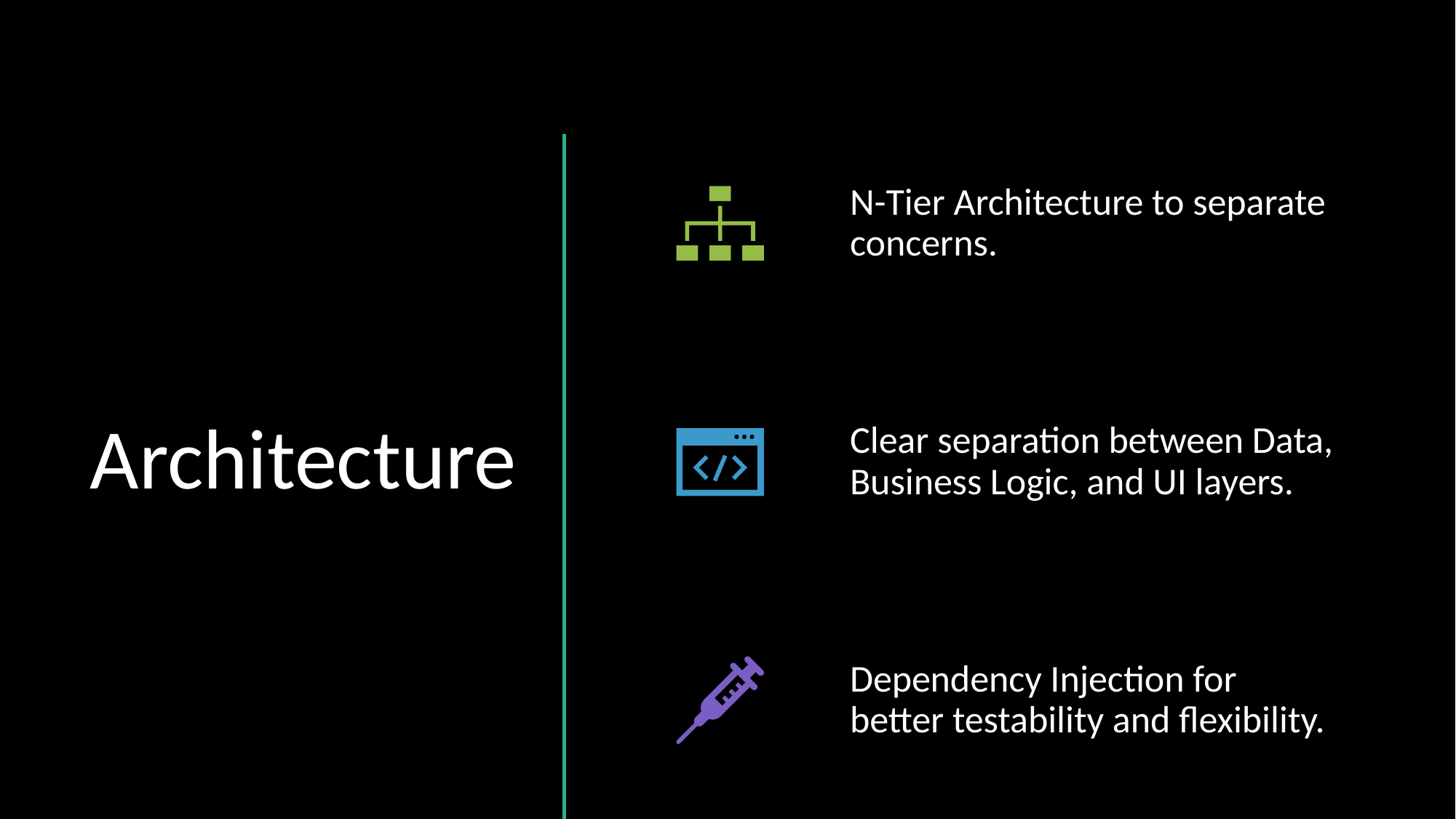

# Architecture
N-Tier Architecture to separate concerns.
Clear separation between Data, Business Logic, and UI layers.
Dependency Injection for better testability and flexibility.